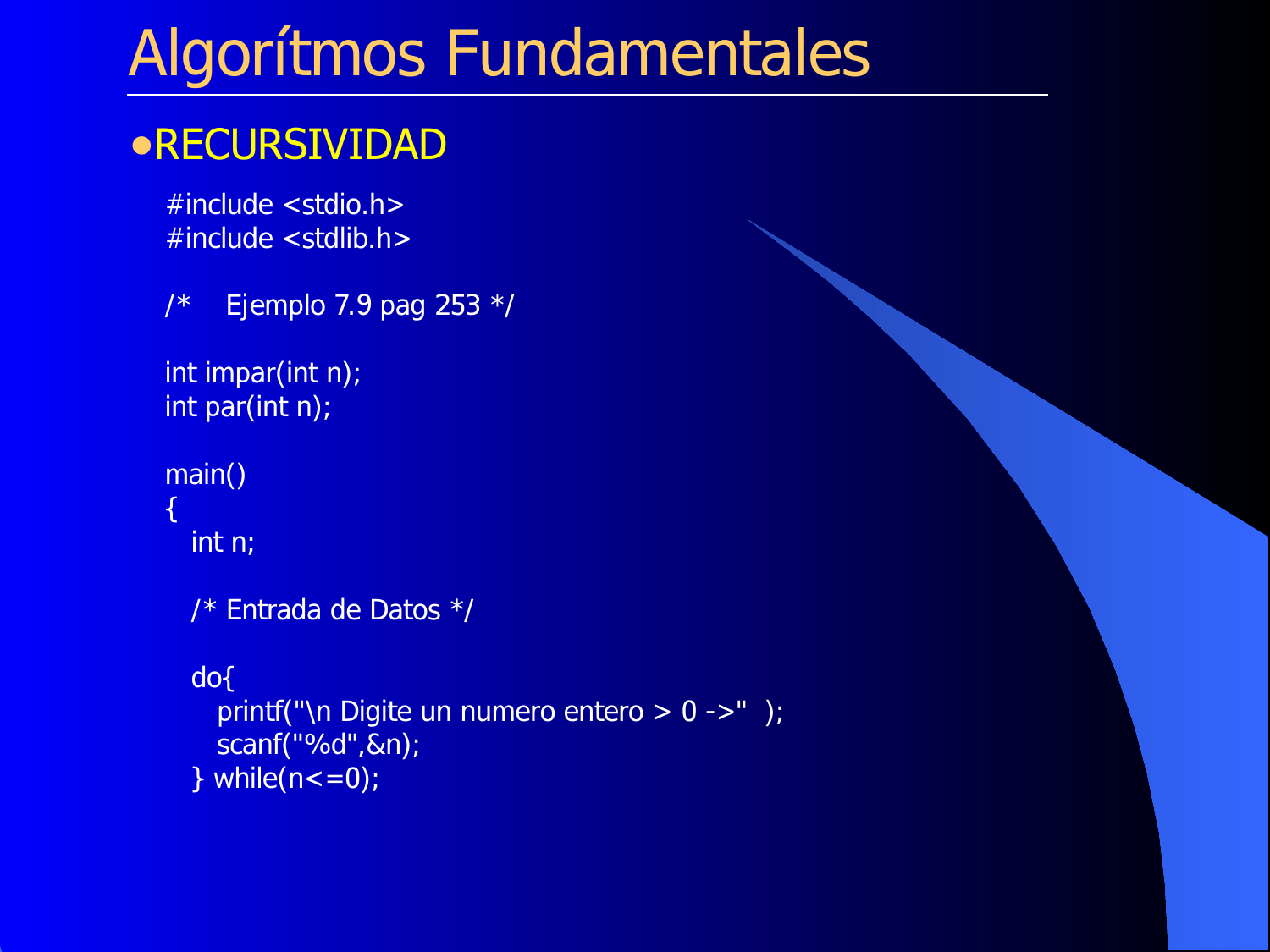

Algorítmos Fundamentales

RECURSIVIDAD
#include <stdio.h>
#include <stdlib.h>

/*    Ejemplo 7.9 pag 253 */

int impar(int n);
int par(int n);

main()
{
   int n;

   /* Entrada de Datos */

   do{
      printf("\n Digite un numero entero > 0 ->"  );
      scanf("%d",&n);
   } while(n<=0);